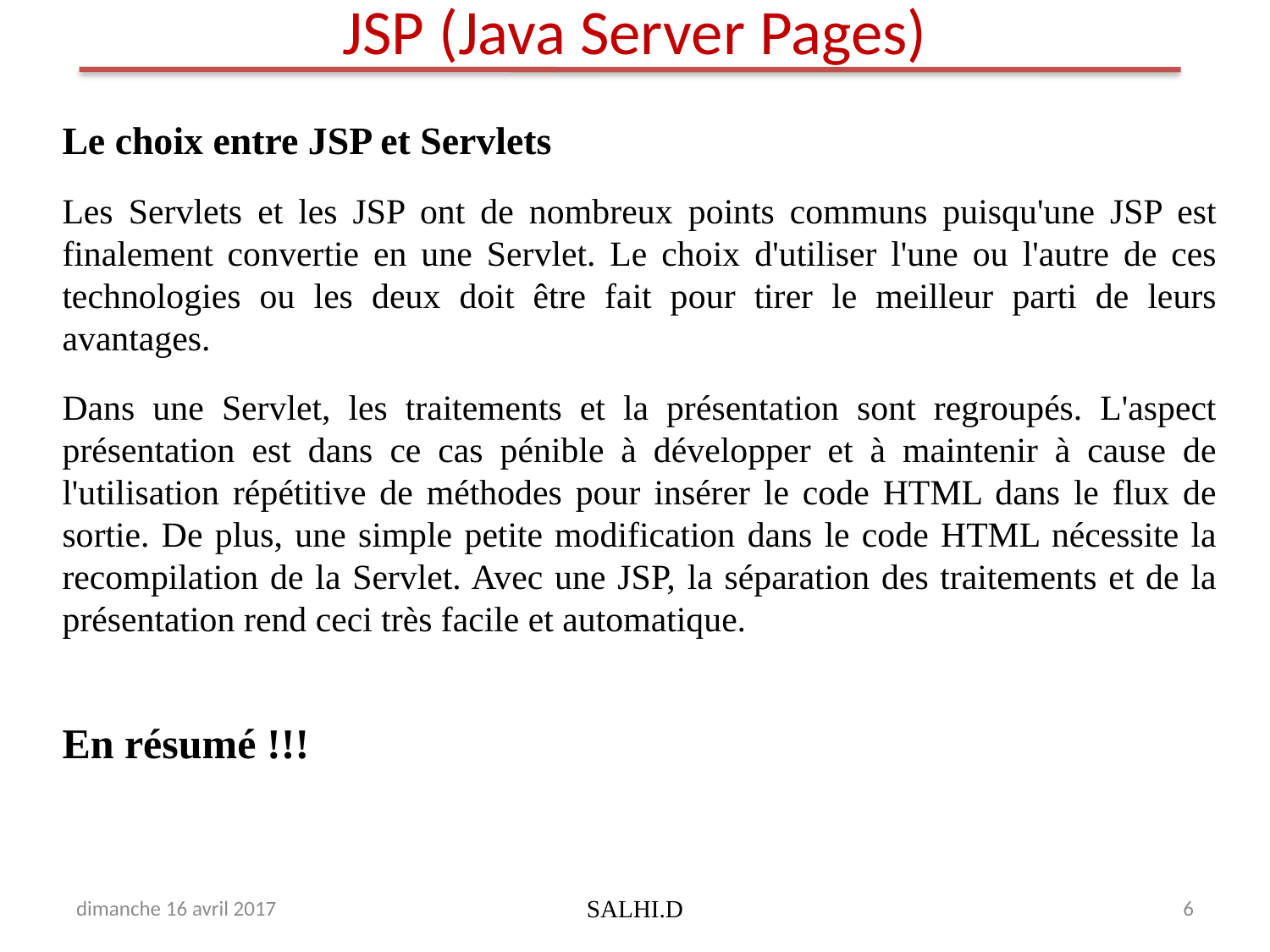

# JSP (Java Server Pages)
Le choix entre JSP et Servlets

Les Servlets et les JSP ont de nombreux points communs puisqu'une JSP est finalement convertie en une Servlet. Le choix d'utiliser l'une ou l'autre de ces technologies ou les deux doit être fait pour tirer le meilleur parti de leurs avantages.

Dans une Servlet, les traitements et la présentation sont regroupés. L'aspect présentation est dans ce cas pénible à développer et à maintenir à cause de l'utilisation répétitive de méthodes pour insérer le code HTML dans le flux de sortie. De plus, une simple petite modification dans le code HTML nécessite la recompilation de la Servlet. Avec une JSP, la séparation des traitements et de la présentation rend ceci très facile et automatique.

En résumé !!!
dimanche 16 avril 2017
SALHI.D
6